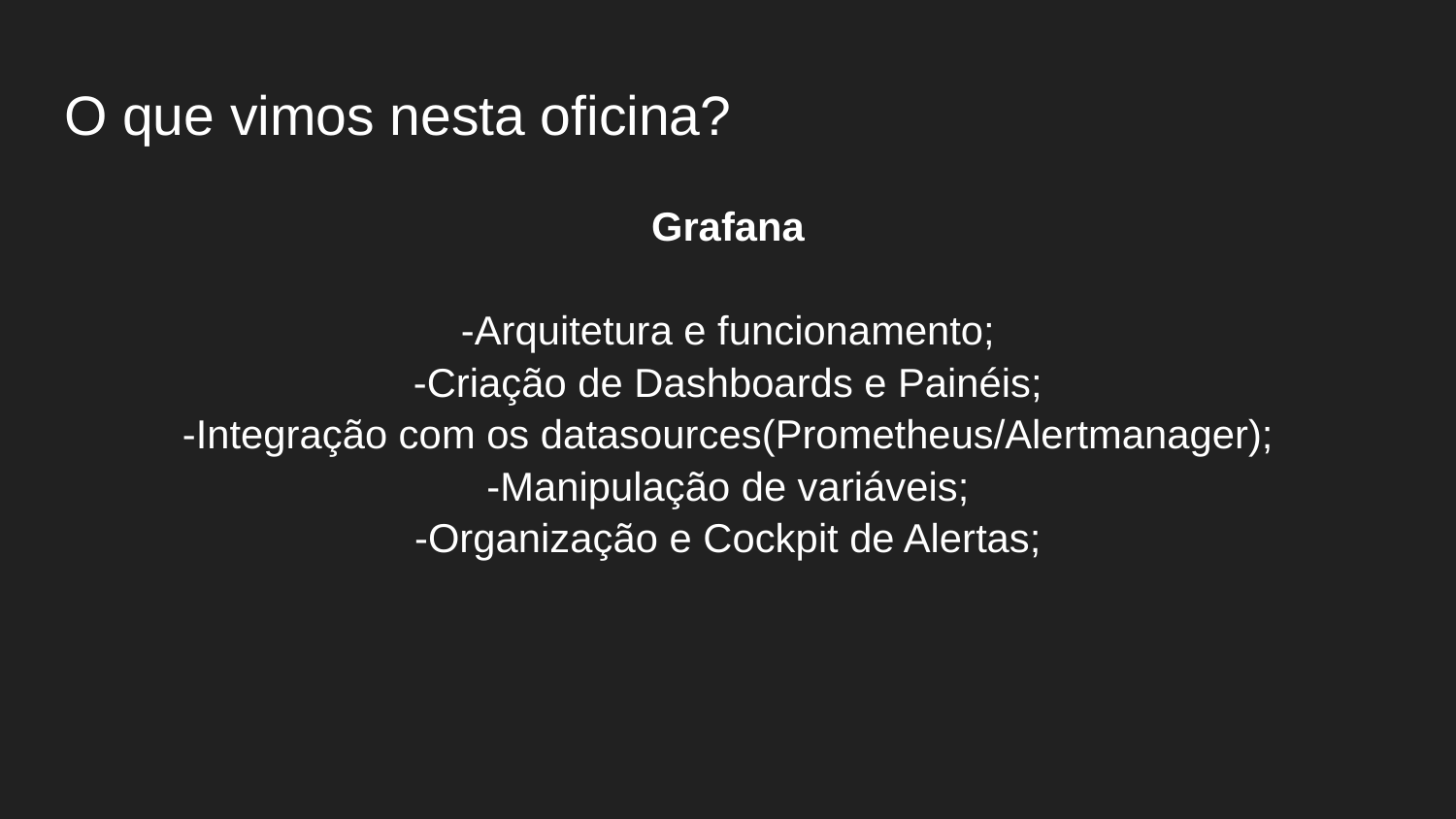

# O que vimos nesta oficina?
Grafana

-Arquitetura e funcionamento;
-Criação de Dashboards e Painéis;
-Integração com os datasources(Prometheus/Alertmanager);
-Manipulação de variáveis;
-Organização e Cockpit de Alertas;